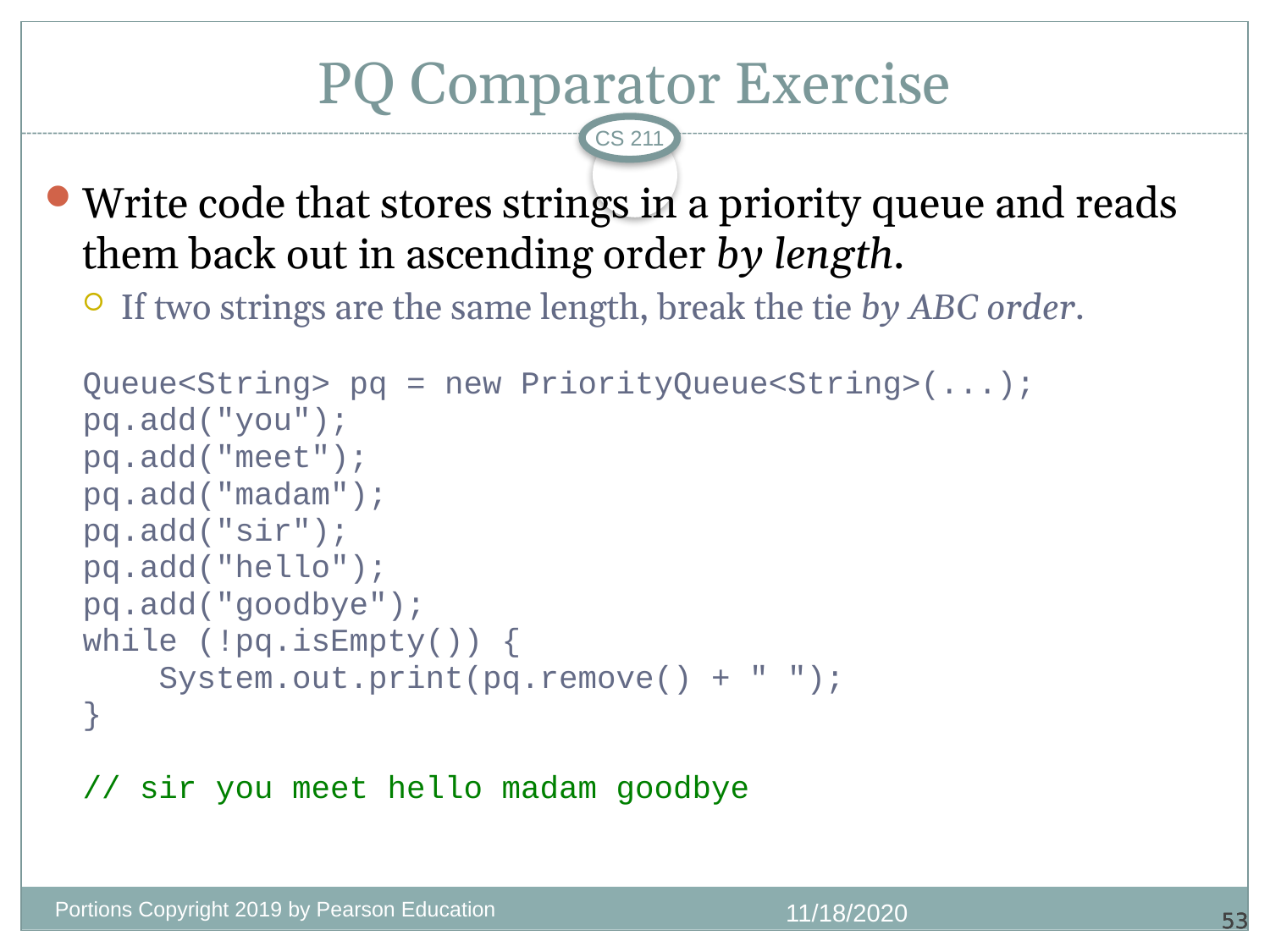

# PQ Comparator Exercise
CS 211
Write code that stores strings in a priority queue and reads them back out in ascending order by length.
If two strings are the same length, break the tie by ABC order.

Queue<String> pq = new PriorityQueue<String>(...);
pq.add("you");
pq.add("meet");
pq.add("madam");
pq.add("sir");
pq.add("hello");
pq.add("goodbye");
while (!pq.isEmpty()) {
    System.out.print(pq.remove() + " ");
}

// sir you meet hello madam goodbye
Portions Copyright 2019 by Pearson Education
11/18/2020